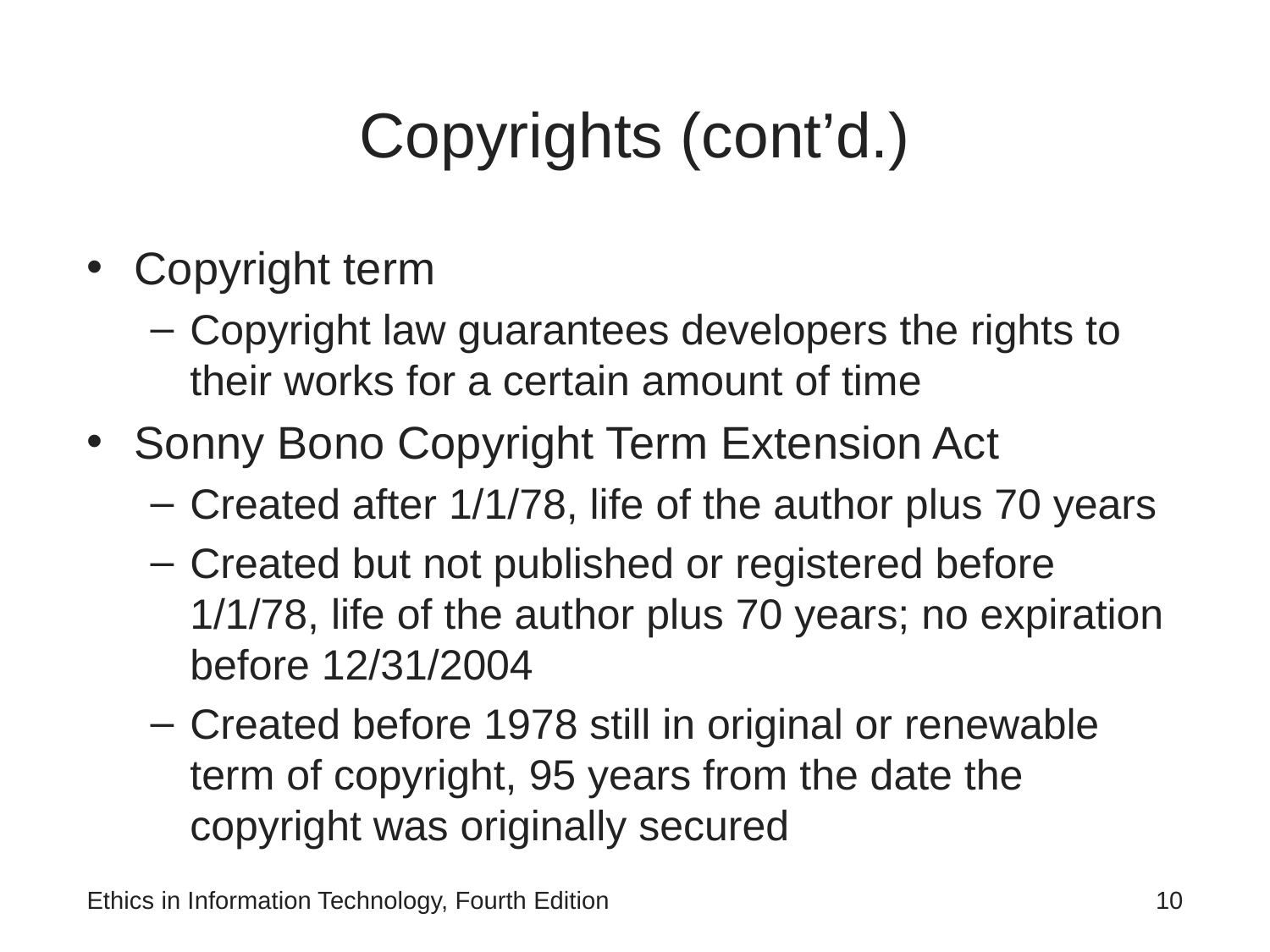

# Copyrights (cont’d.)
Copyright term
Copyright law guarantees developers the rights to their works for a certain amount of time
Sonny Bono Copyright Term Extension Act
Created after 1/1/78, life of the author plus 70 years
Created but not published or registered before 1/1/78, life of the author plus 70 years; no expiration before 12/31/2004
Created before 1978 still in original or renewable term of copyright, 95 years from the date the copyright was originally secured
Ethics in Information Technology, Fourth Edition
10